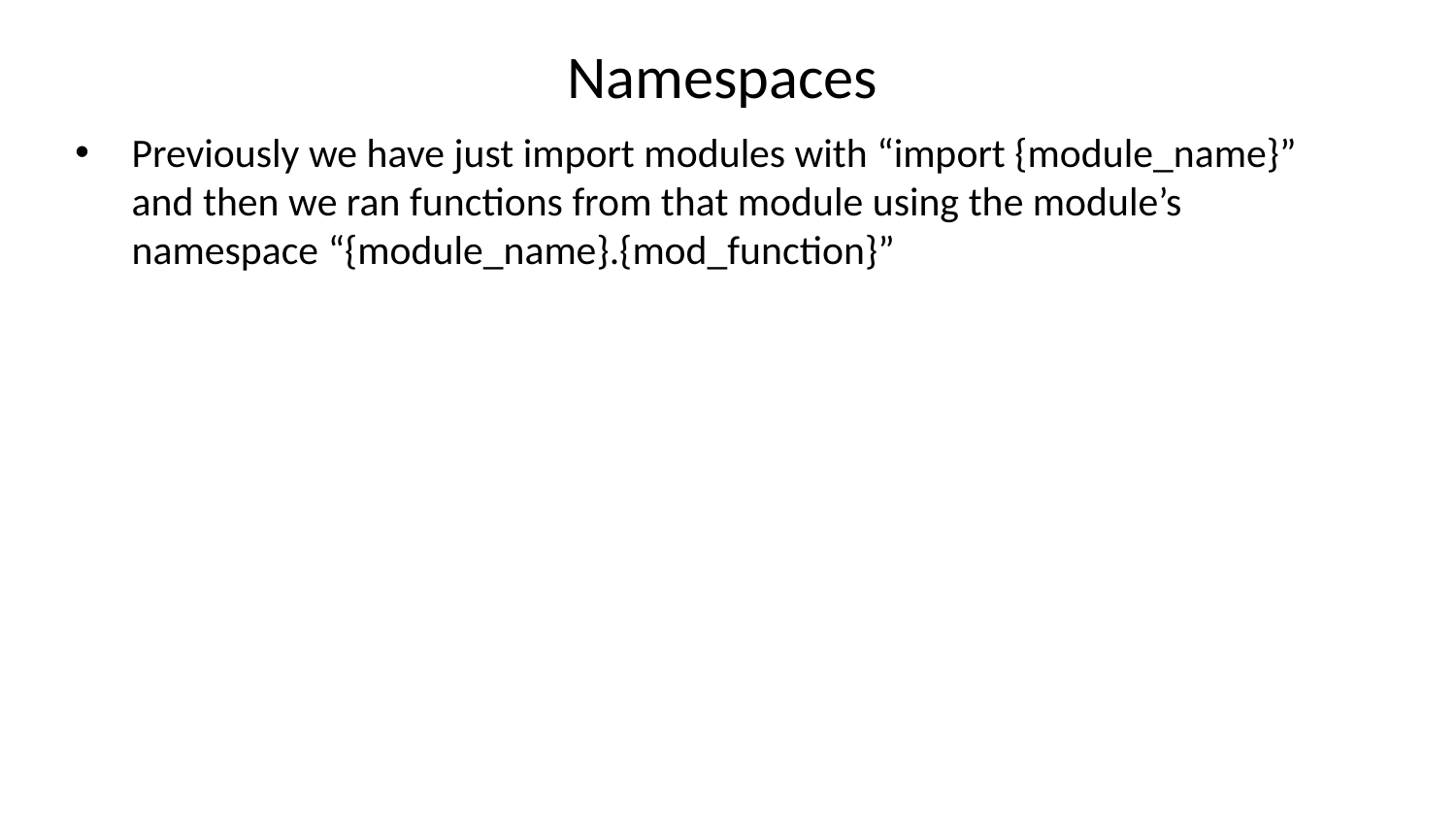

# Namespaces
Previously we have just import modules with “import {module_name}” and then we ran functions from that module using the module’s namespace “{module_name}.{mod_function}”